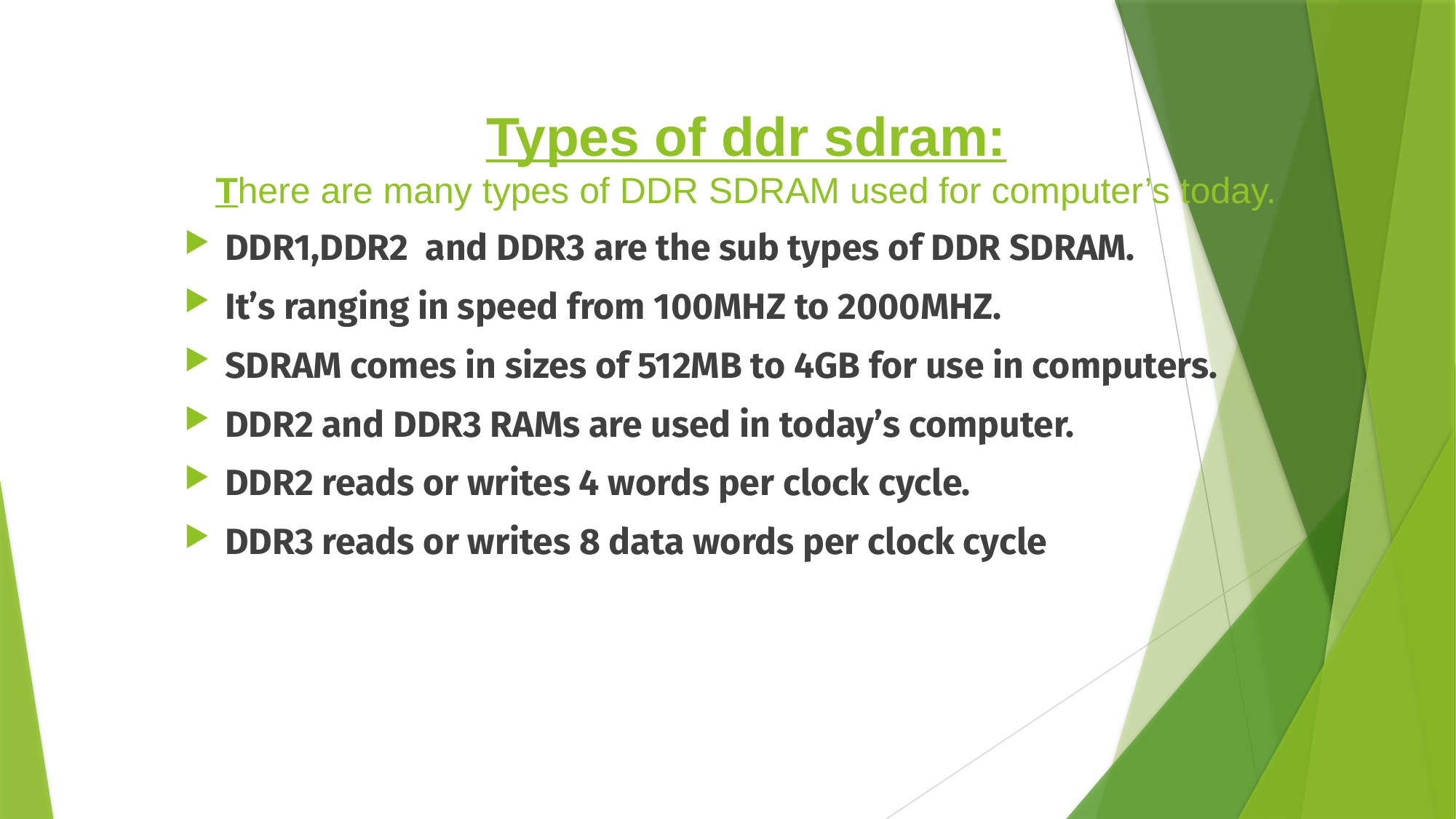

# Types of ddr sdram: There are many types of DDR SDRAM used for computer’s today.
DDR1,DDR2  and DDR3 are the sub types of DDR SDRAM.
It’s ranging in speed from 100MHZ to 2000MHZ.
SDRAM comes in sizes of 512MB to 4GB for use in computers.
DDR2 and DDR3 RAMs are used in today’s computer.
DDR2 reads or writes 4 words per clock cycle.
DDR3 reads or writes 8 data words per clock cycle